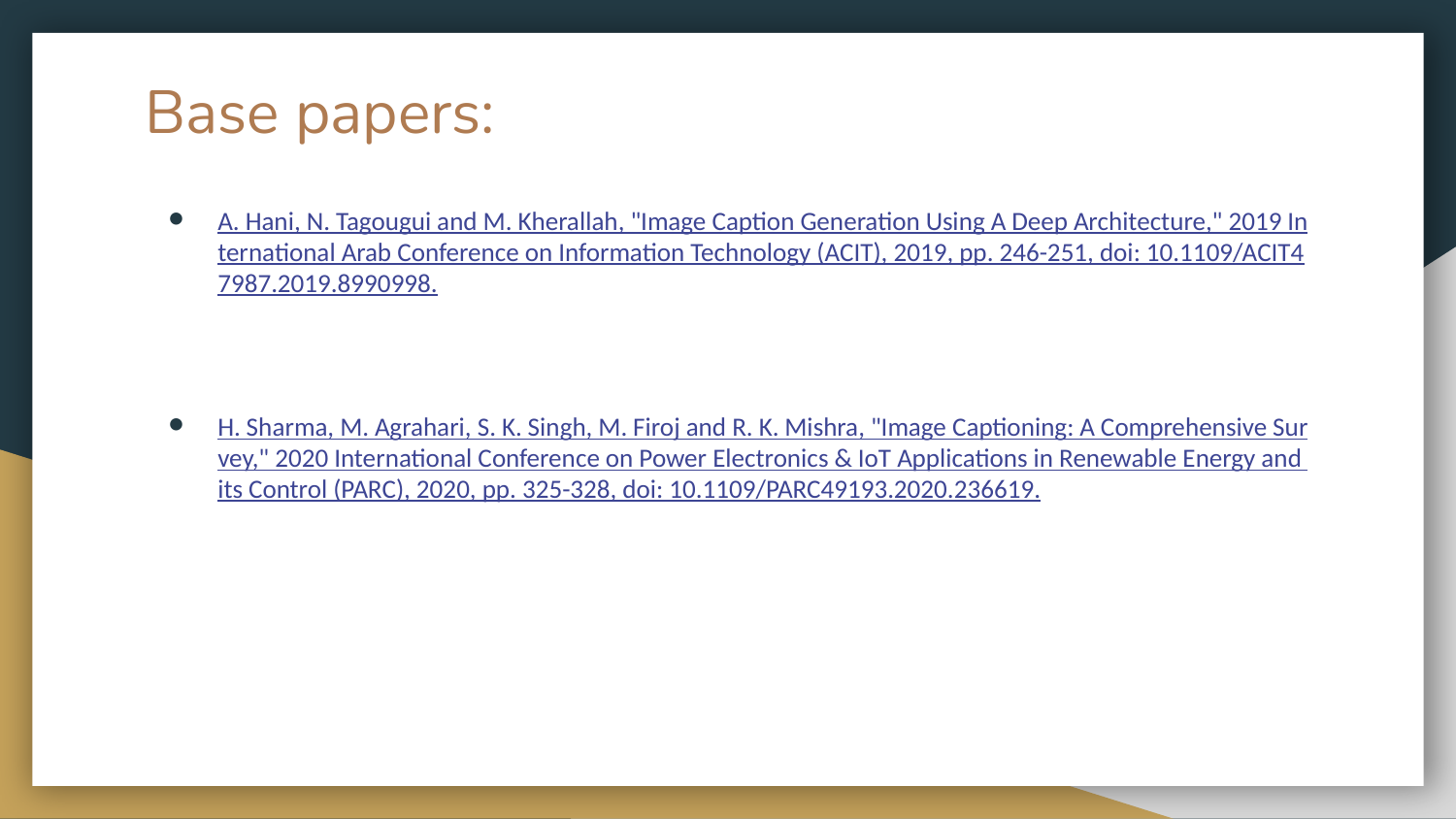

# Base papers:
A. Hani, N. Tagougui and M. Kherallah, "Image Caption Generation Using A Deep Architecture," 2019 International Arab Conference on Information Technology (ACIT), 2019, pp. 246-251, doi: 10.1109/ACIT47987.2019.8990998.

H. Sharma, M. Agrahari, S. K. Singh, M. Firoj and R. K. Mishra, "Image Captioning: A Comprehensive Survey," 2020 International Conference on Power Electronics & IoT Applications in Renewable Energy and its Control (PARC), 2020, pp. 325-328, doi: 10.1109/PARC49193.2020.236619.